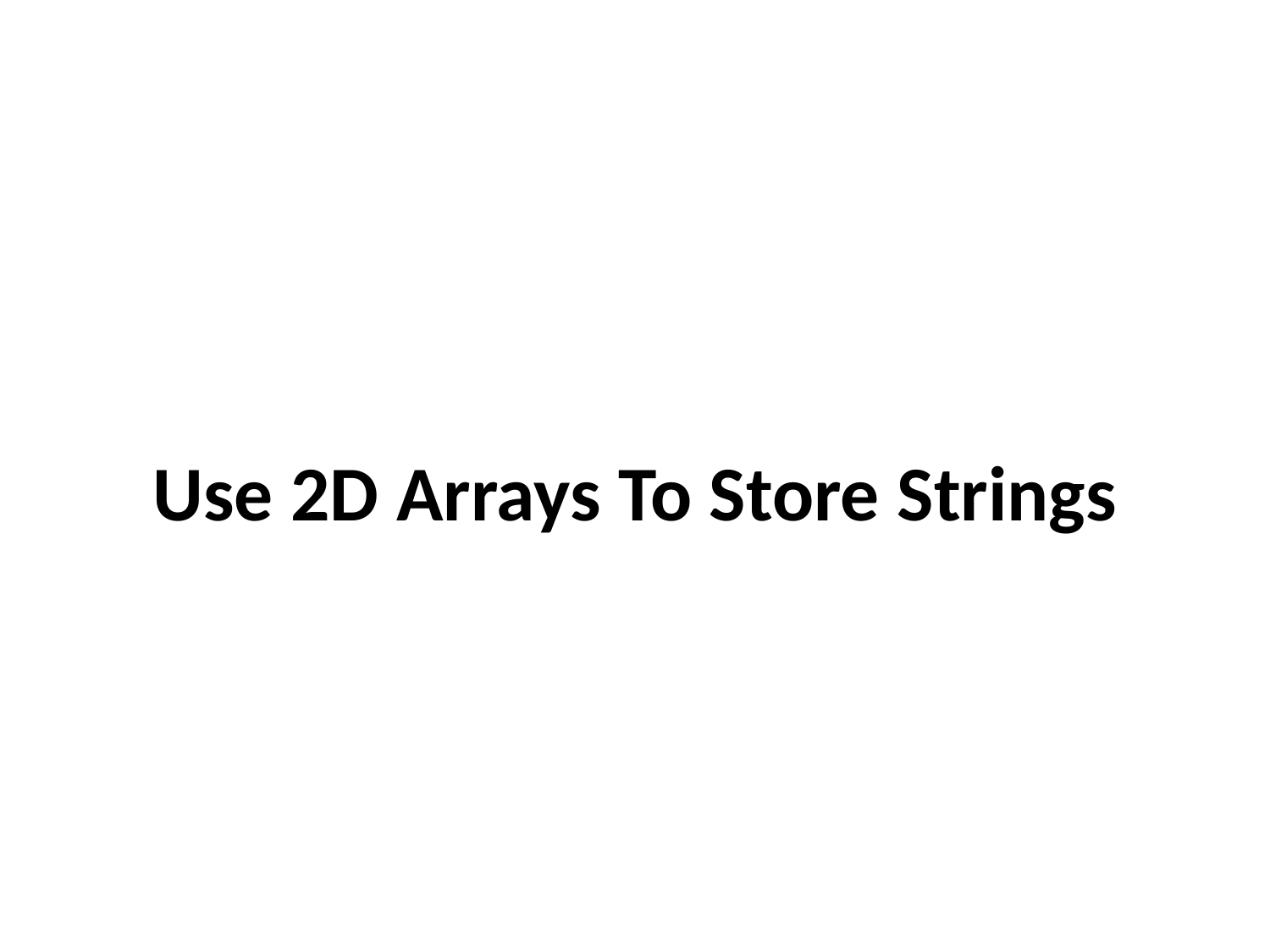

# Use 2D Arrays To Store Strings